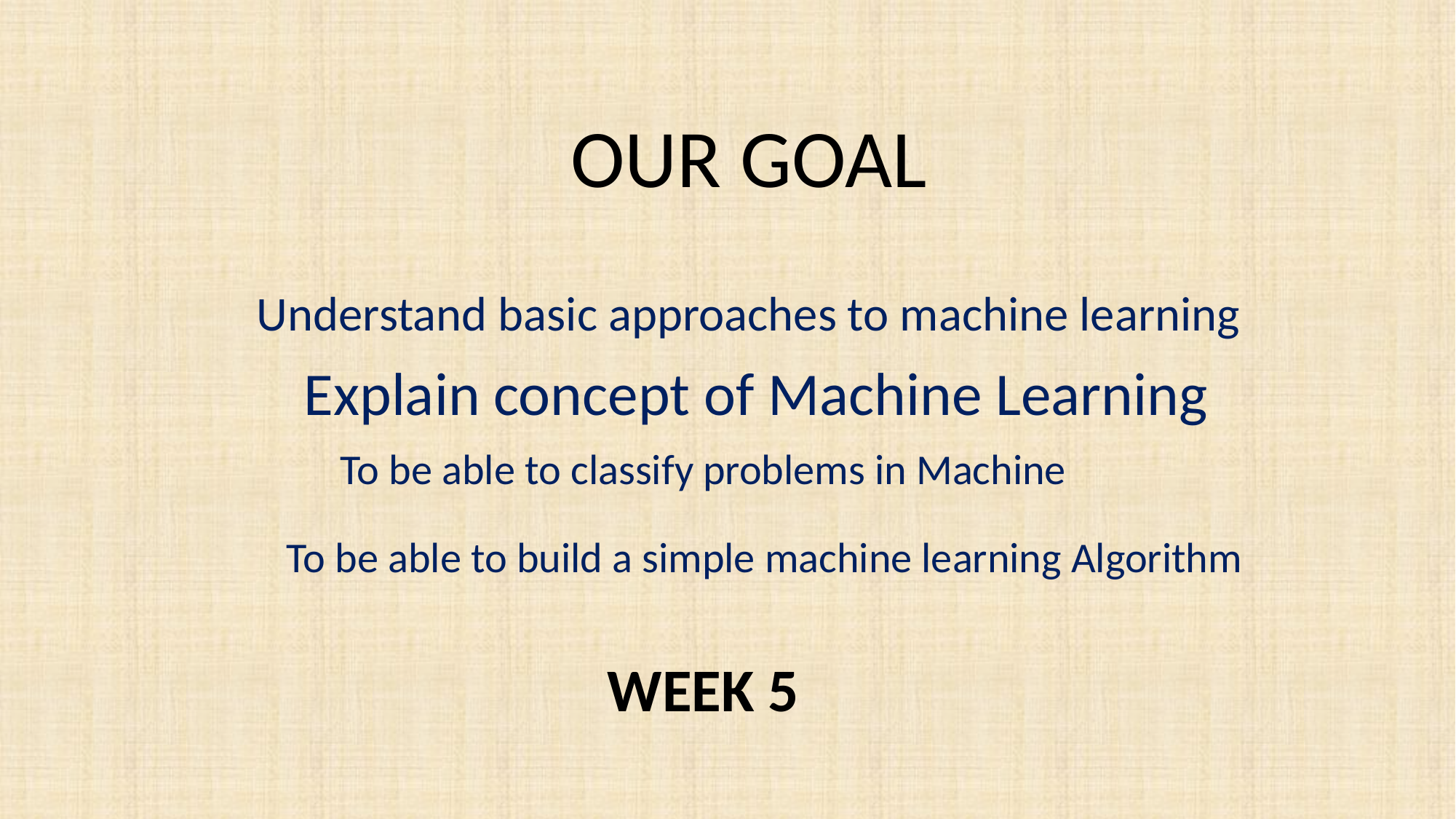

OUR GOAL
Understand basic approaches to machine learning
Explain concept of Machine Learning
To be able to classify problems in Machine
To be able to build a simple machine learning Algorithm
WEEK 5